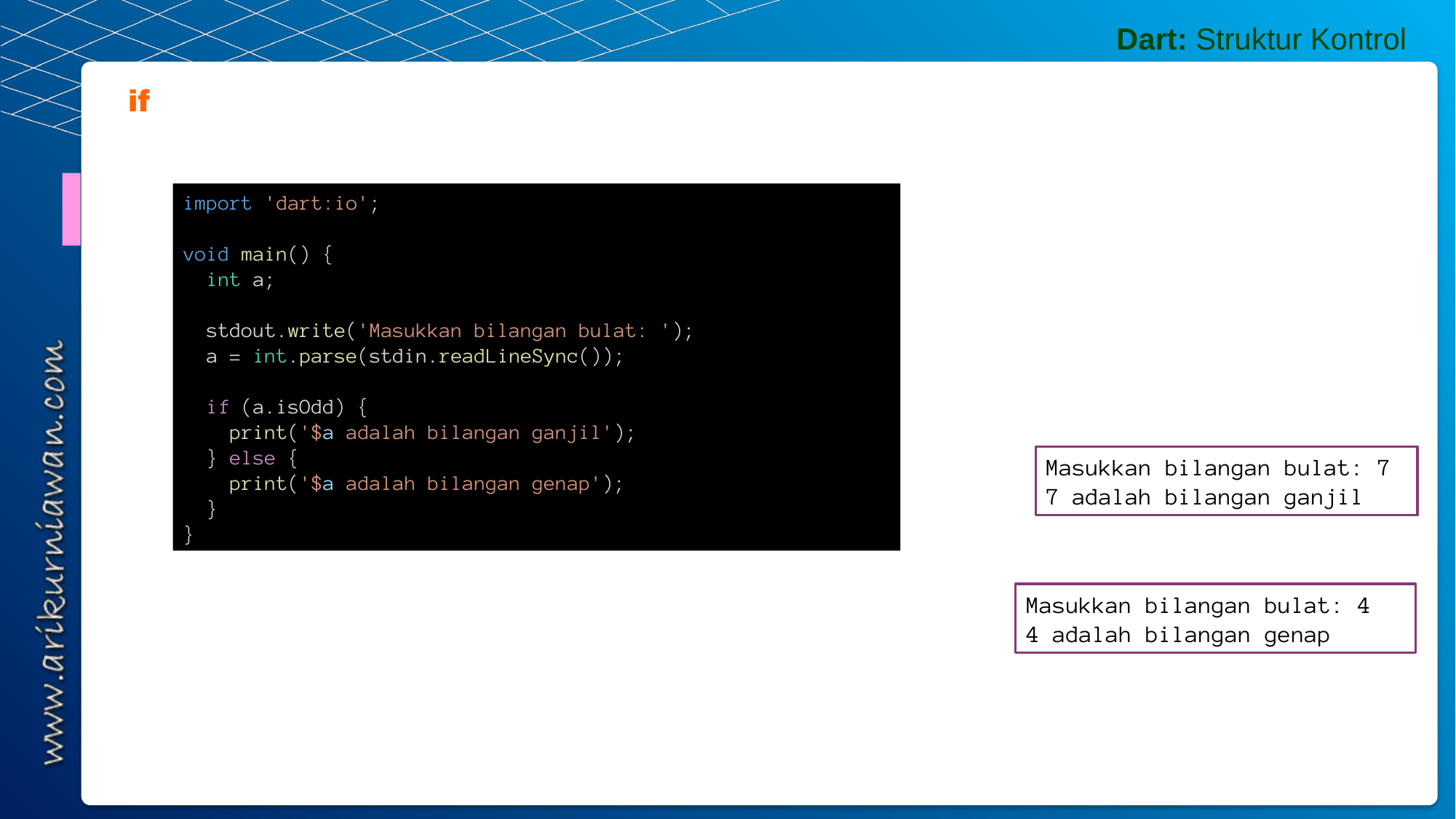

Dart: Struktur Kontrol
if
import 'dart:io';
void main() {
  int a;

  stdout.write('Masukkan bilangan bulat: ');
  a = int.parse(stdin.readLineSync());
  if (a.isOdd) {
    print('$a adalah bilangan ganjil');
  } else {
    print('$a adalah bilangan genap');
  }
}
Masukkan bilangan bulat: 7
7 adalah bilangan ganjil
Masukkan bilangan bulat: 4
4 adalah bilangan genap